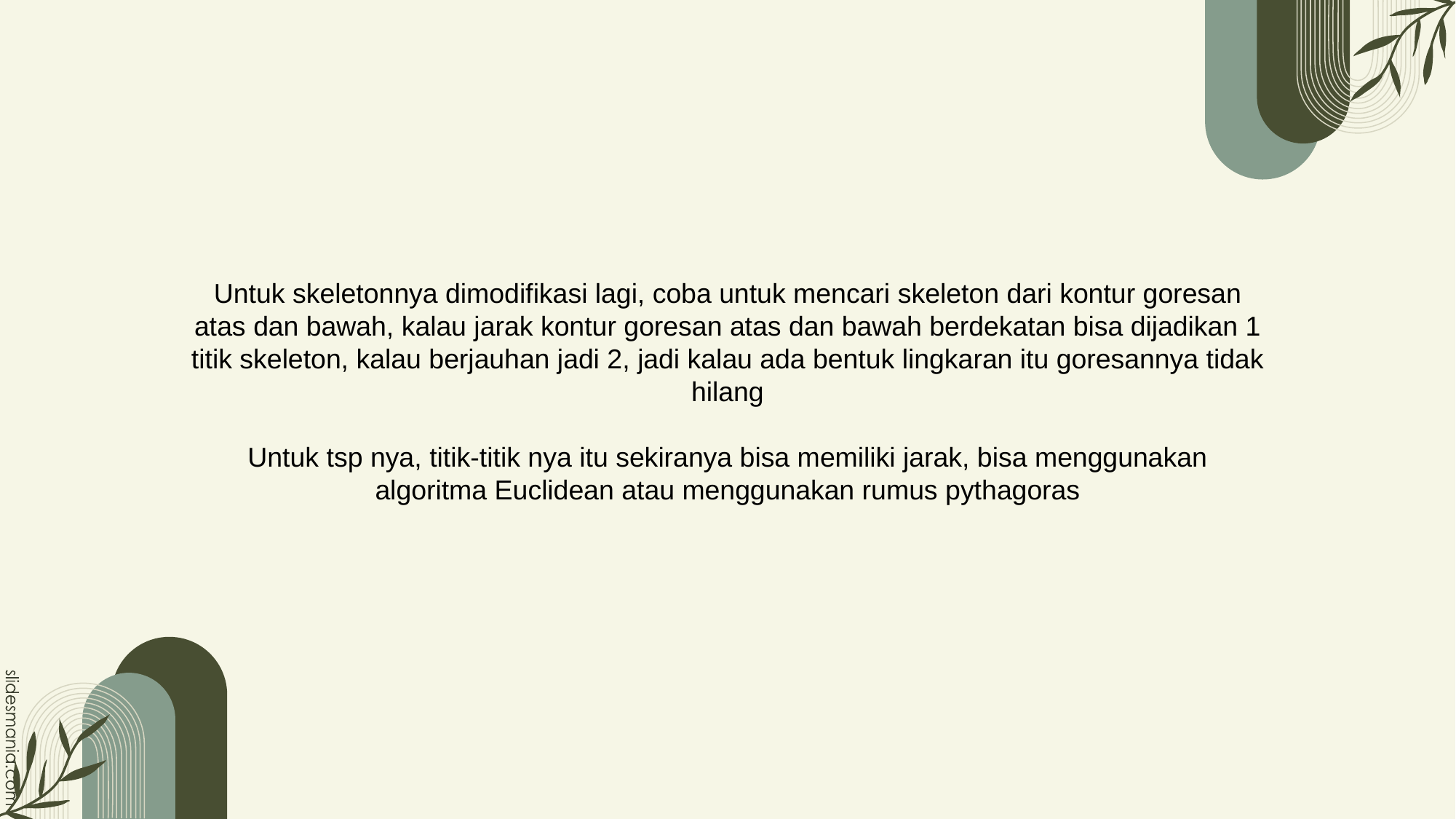

Untuk skeletonnya dimodifikasi lagi, coba untuk mencari skeleton dari kontur goresan atas dan bawah, kalau jarak kontur goresan atas dan bawah berdekatan bisa dijadikan 1 titik skeleton, kalau berjauhan jadi 2, jadi kalau ada bentuk lingkaran itu goresannya tidak hilang

Untuk tsp nya, titik-titik nya itu sekiranya bisa memiliki jarak, bisa menggunakan algoritma Euclidean atau menggunakan rumus pythagoras